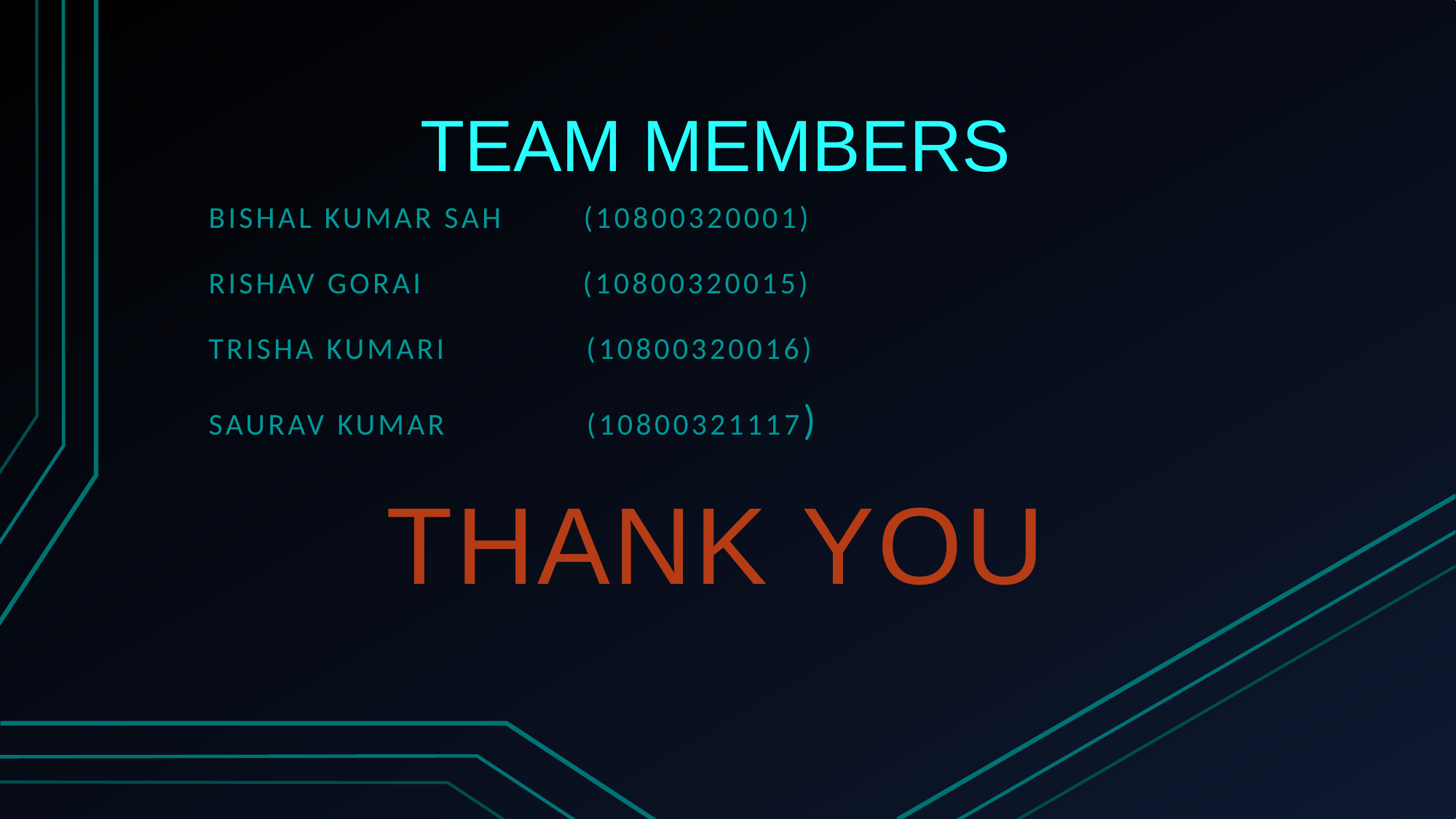

# TEAM MEMBERS
Bishal Kumar sah        (10800320001)

Rishav Gorai                (10800320015)

Trisha Kumari              (10800320016)

Saurav Kumar              (10800321117)

Thank you